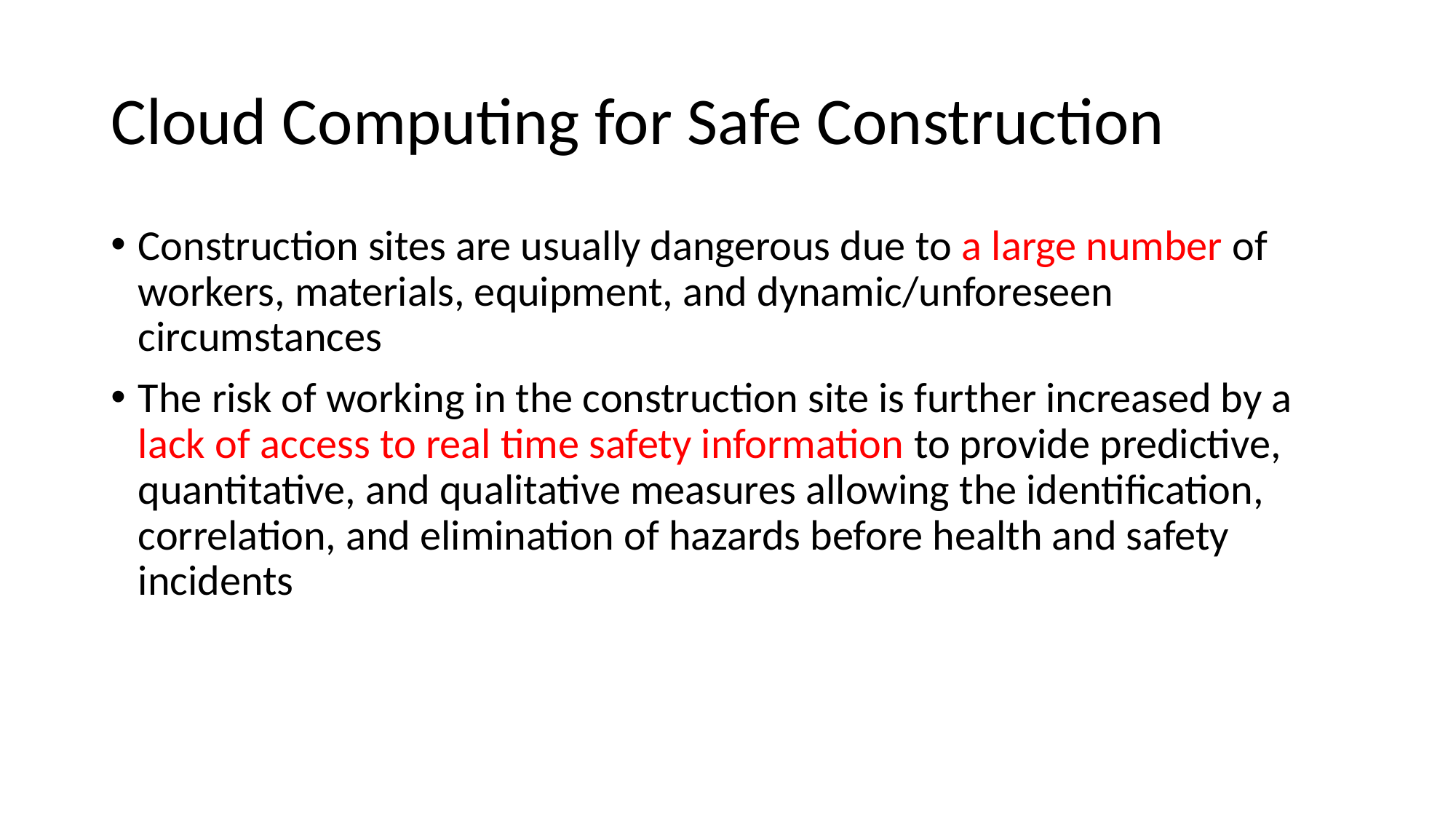

# Cloud Computing for Safe Construction
Construction sites are usually dangerous due to a large number of workers, materials, equipment, and dynamic/unforeseen circumstances
The risk of working in the construction site is further increased by a lack of access to real time safety information to provide predictive, quantitative, and qualitative measures allowing the identification, correlation, and elimination of hazards before health and safety incidents